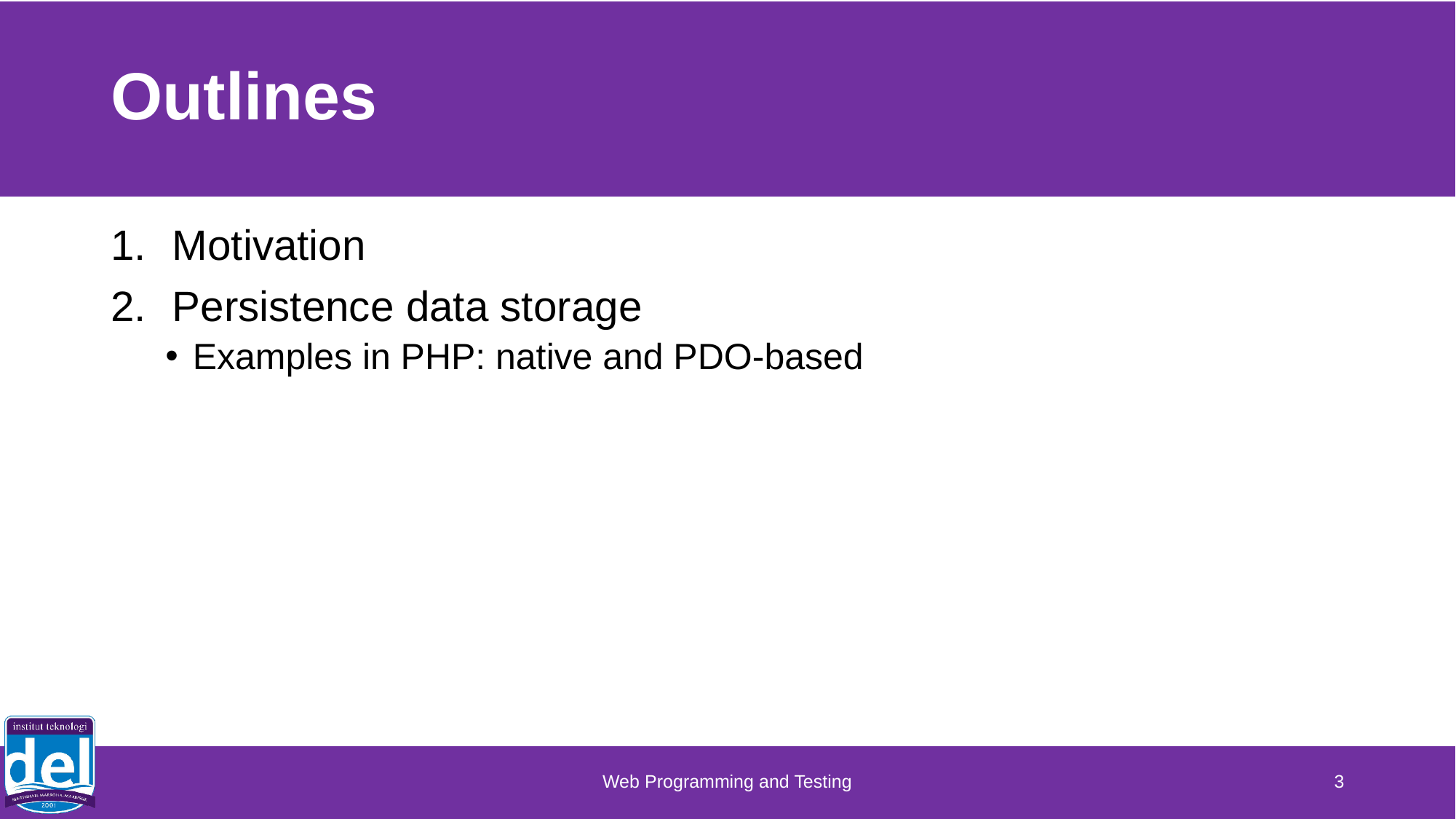

# Outlines
Motivation
Persistence data storage
Examples in PHP: native and PDO-based

Web Programming and Testing
3